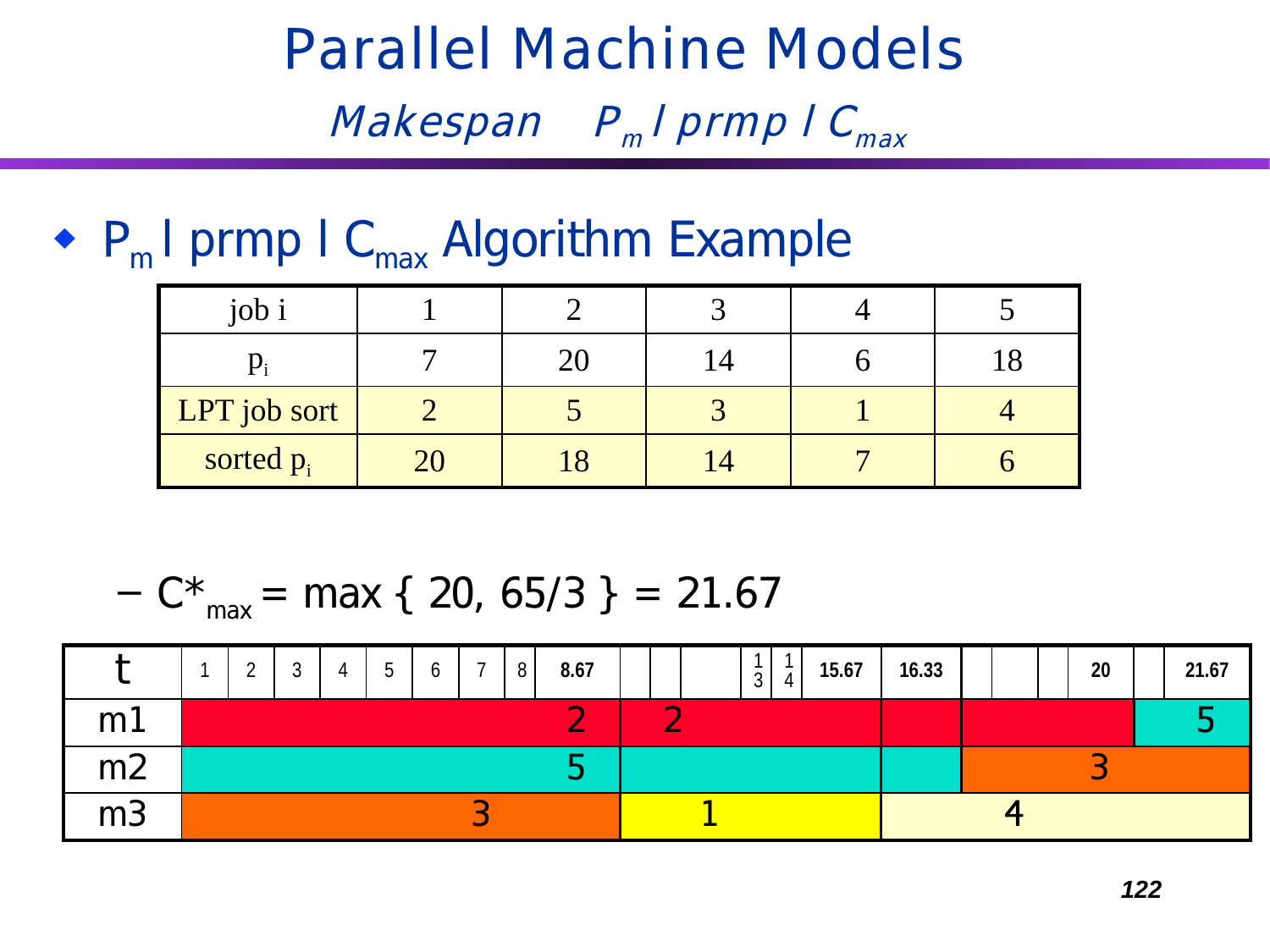

Parallel Machine Models
Makespan    Pm l prmp l Cmax
Pm l prmp l Cmax Algorithm Example

C*max = max { 20, 65/3 } = 21.67

| job i | 1 | 2 | 3 | 4 | 5 |
| --- | --- | --- | --- | --- | --- |
| pi | 7 | 20 | 14 | 6 | 18 |
| LPT job sort | 2 | 5 | 3 | 1 | 4 |
| sorted pi | 20 | 18 | 14 | 7 | 6 |
| t | 1 | 2 | 3 | 4 | 5 | 6 | 7 | 8 | 8.67 |  |  |  | 13 | 14 | 15.67 | 16.33 |  |  |  | 20 |  | 21.67 |
| --- | --- | --- | --- | --- | --- | --- | --- | --- | --- | --- | --- | --- | --- | --- | --- | --- | --- | --- | --- | --- | --- | --- |
| m1 |  |  |  |  |  |  |  |  | 2 |  | 2 |  |  |  |  |  |  |  |  |  |  | 5 |
| m2 |  |  |  |  |  |  |  |  | 5 |  |  |  |  |  |  |  |  |  |  | 3 |  |  |
| m3 |  |  |  |  |  |  | 3 |  |  |  |  | 1 |  |  |  |  |  | 4 |  |  |  |  |
122